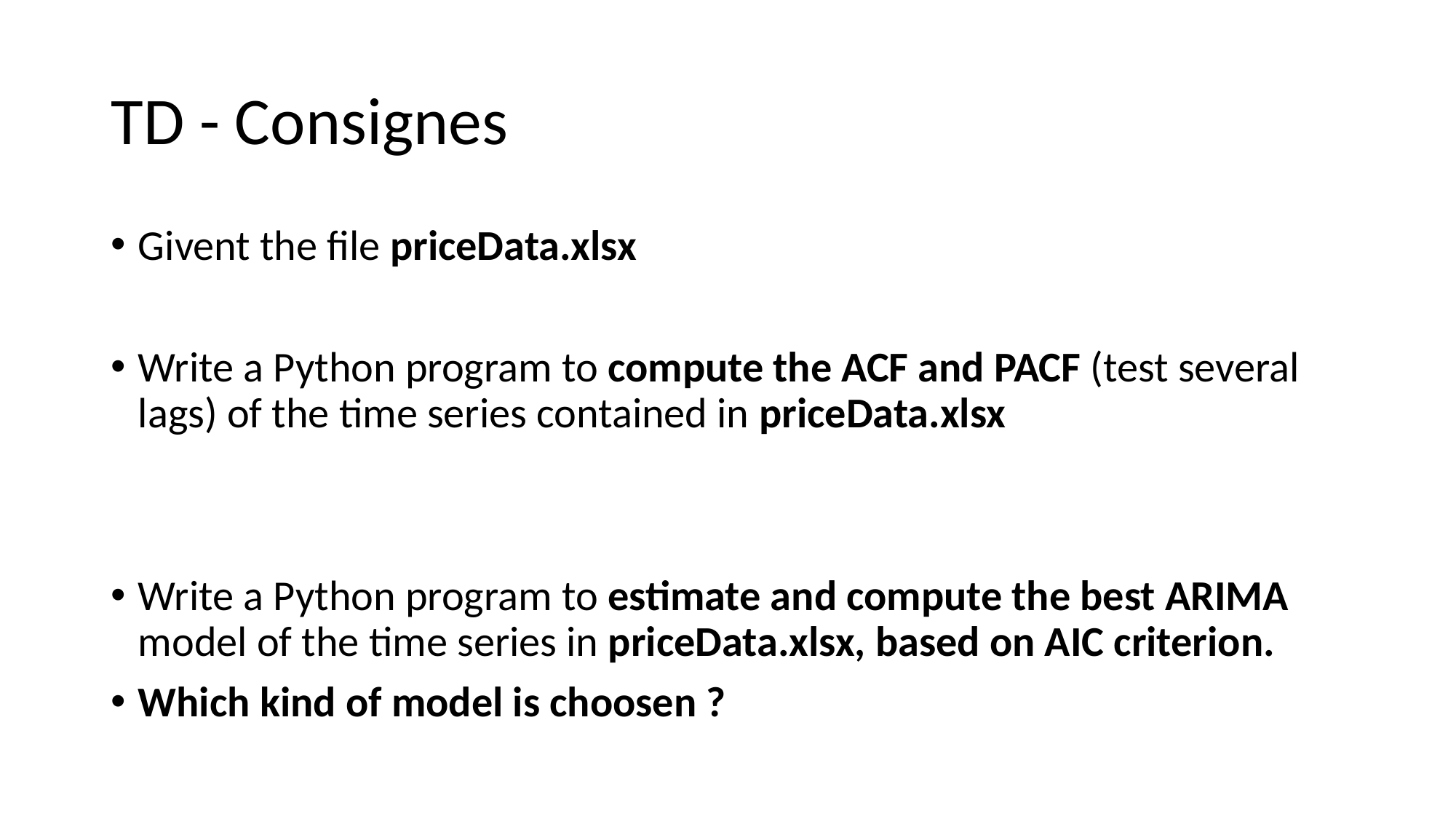

# TD - Consignes
Givent the file priceData.xlsx

Write a Python program to compute the ACF and PACF (test several lags) of the time series contained in priceData.xlsx

Write a Python program to estimate and compute the best ARIMA model of the time series in priceData.xlsx, based on AIC criterion.
Which kind of model is choosen ?